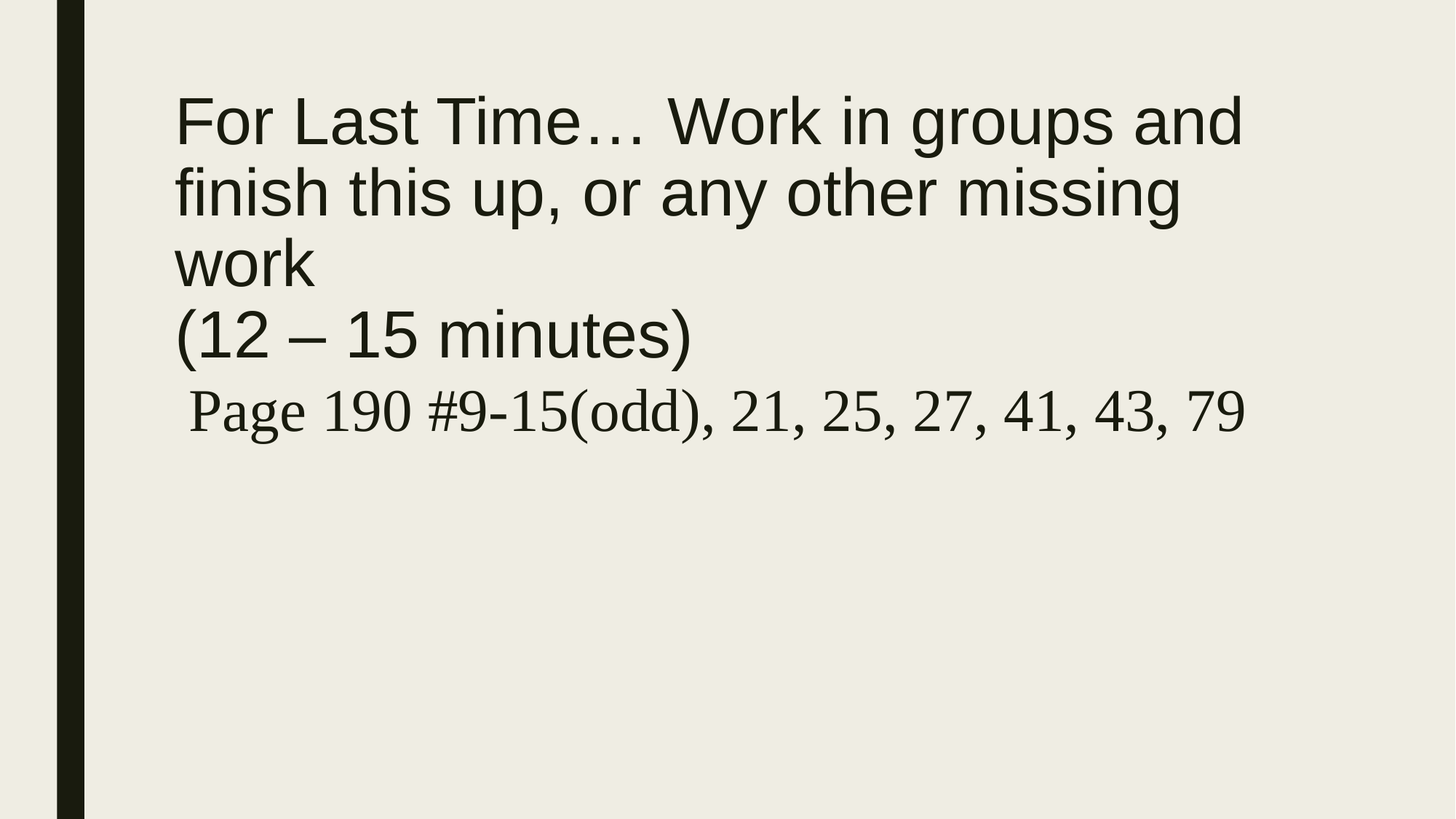

# For Last Time… Work in groups and finish this up, or any other missing work (12 – 15 minutes)
Page 190 #9-15(odd), 21, 25, 27, 41, 43, 79